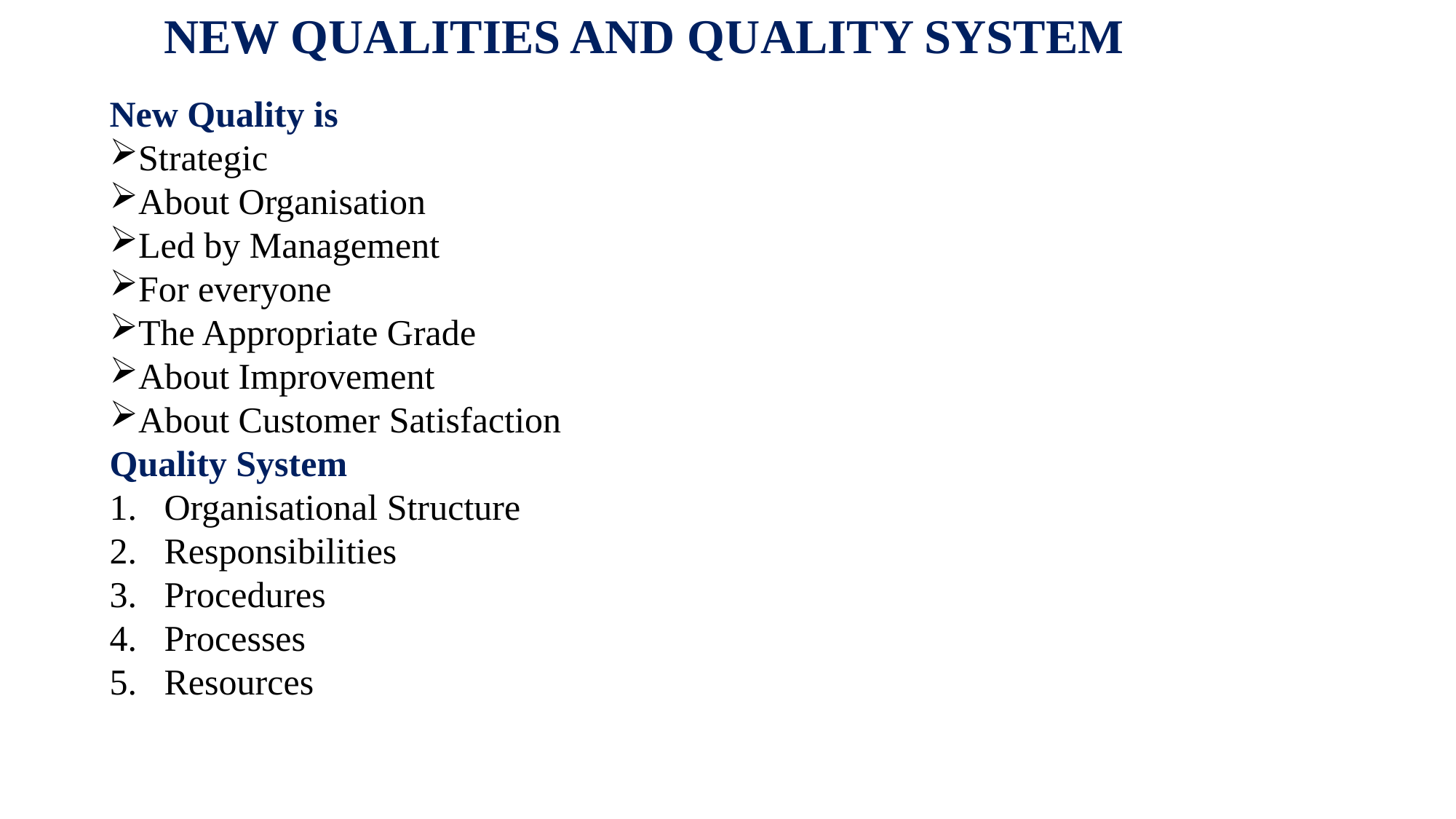

# NEW QUALITIES AND QUALITY SYSTEM
New Quality is
Strategic
About Organisation
Led by Management
For everyone
The Appropriate Grade
About Improvement
About Customer Satisfaction
Quality System
Organisational Structure
Responsibilities
Procedures
Processes
Resources